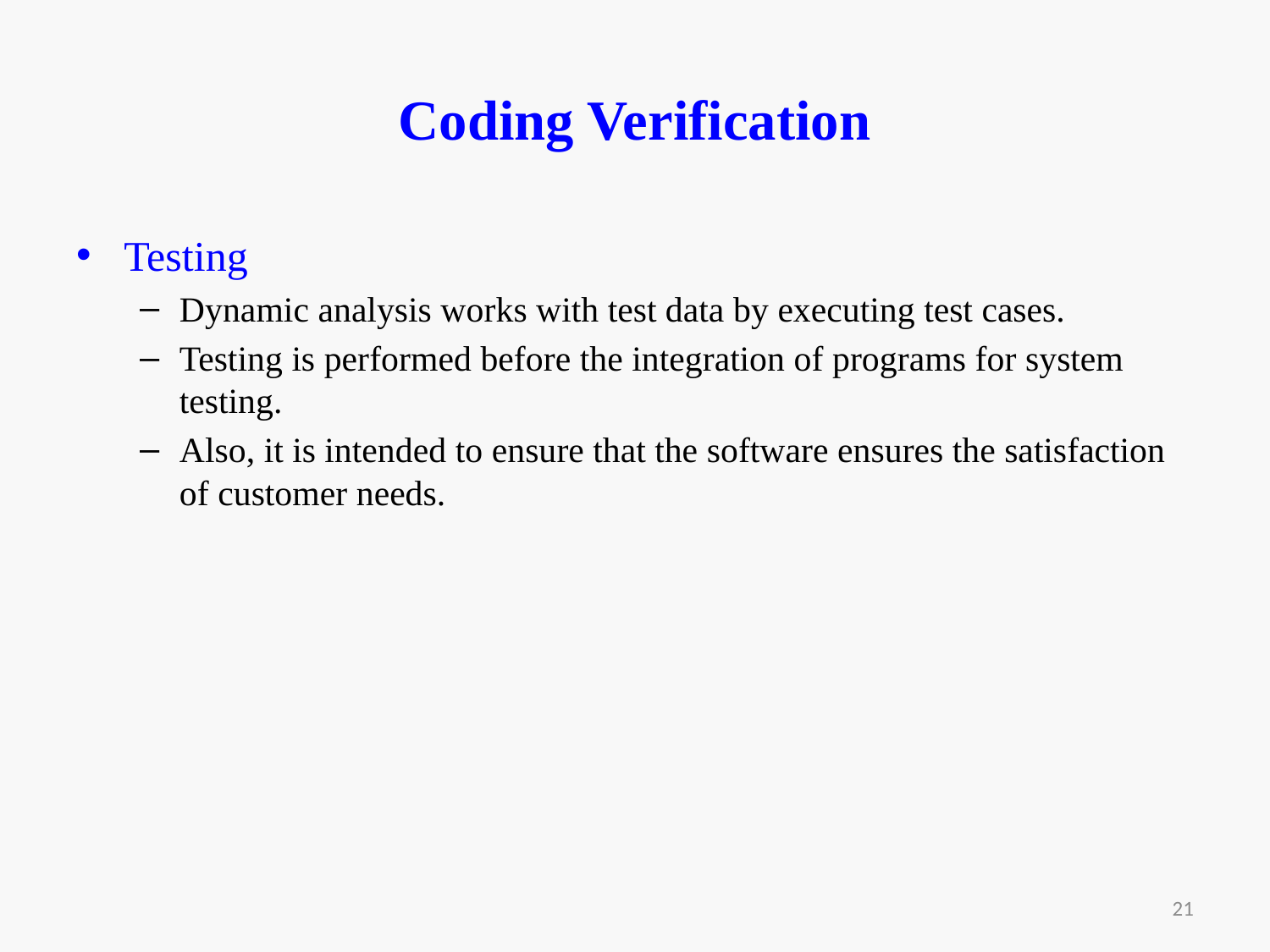

# Coding Verification
Testing
Dynamic analysis works with test data by executing test cases.
Testing is performed before the integration of programs for system testing.
Also, it is intended to ensure that the software ensures the satisfaction of customer needs.
21